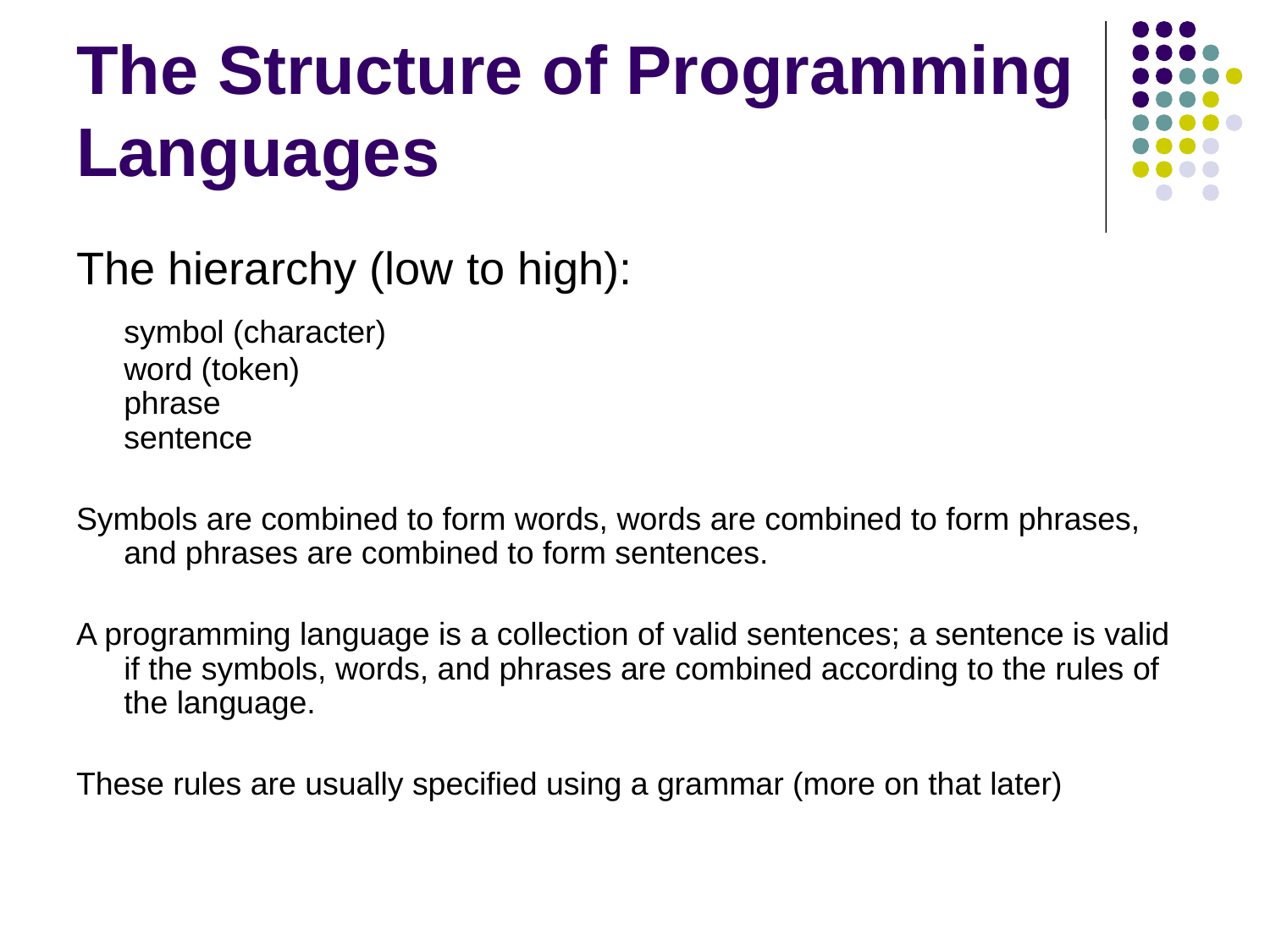

# The Structure of Programming Languages
The hierarchy (low to high):
	symbol (character)
word (token)
phrase
sentence

Symbols are combined to form words, words are combined to form phrases, and phrases are combined to form sentences.

A programming language is a collection of valid sentences; a sentence is valid if the symbols, words, and phrases are combined according to the rules of the language.

These rules are usually specified using a grammar (more on that later)